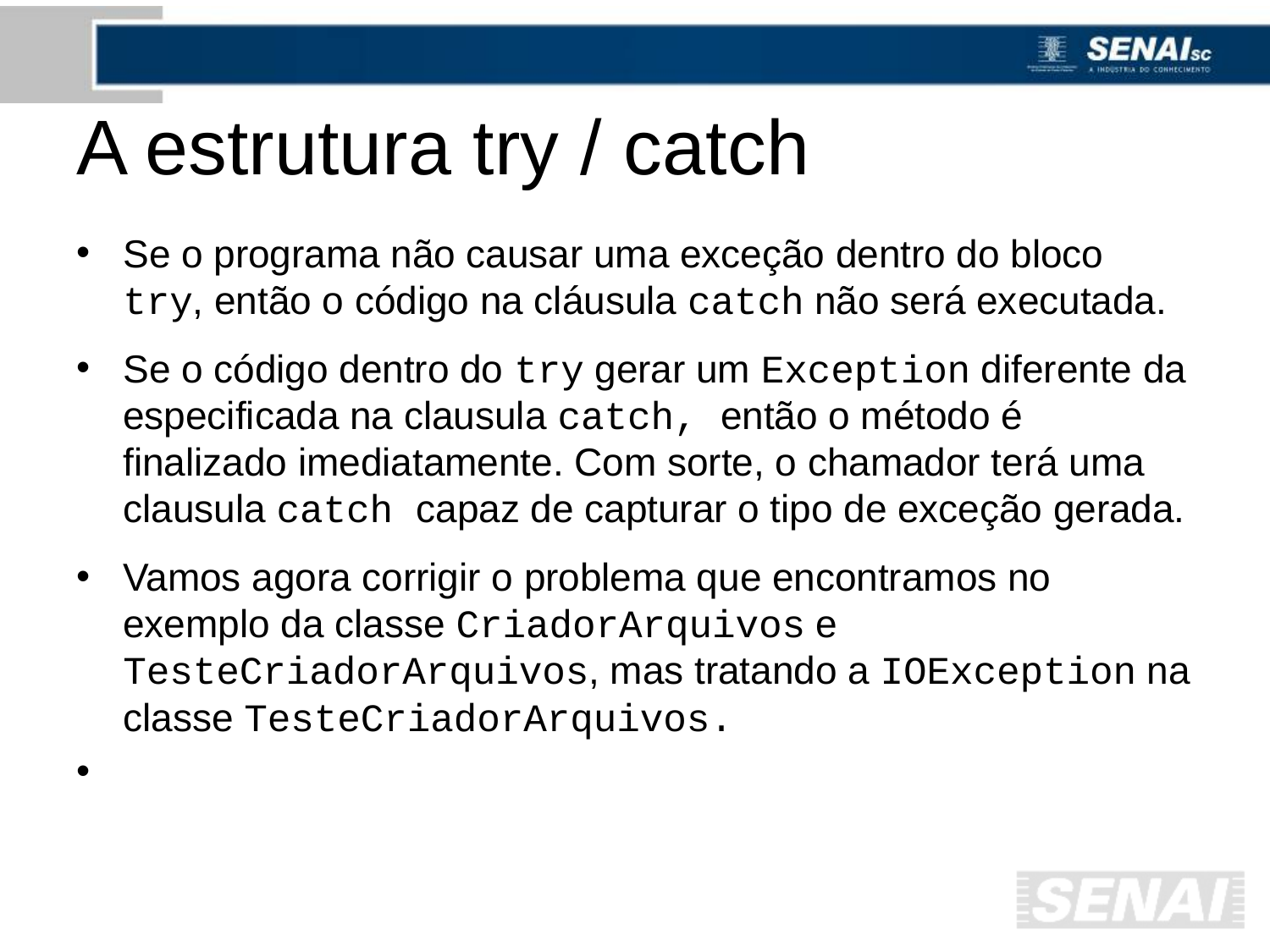

# A estrutura try / catch
Se o programa não causar uma exceção dentro do bloco try, então o código na cláusula catch não será executada.
Se o código dentro do try gerar um Exception diferente da especificada na clausula catch, então o método é finalizado imediatamente. Com sorte, o chamador terá uma clausula catch capaz de capturar o tipo de exceção gerada.
Vamos agora corrigir o problema que encontramos no exemplo da classe CriadorArquivos e TesteCriadorArquivos, mas tratando a IOException na classe TesteCriadorArquivos.